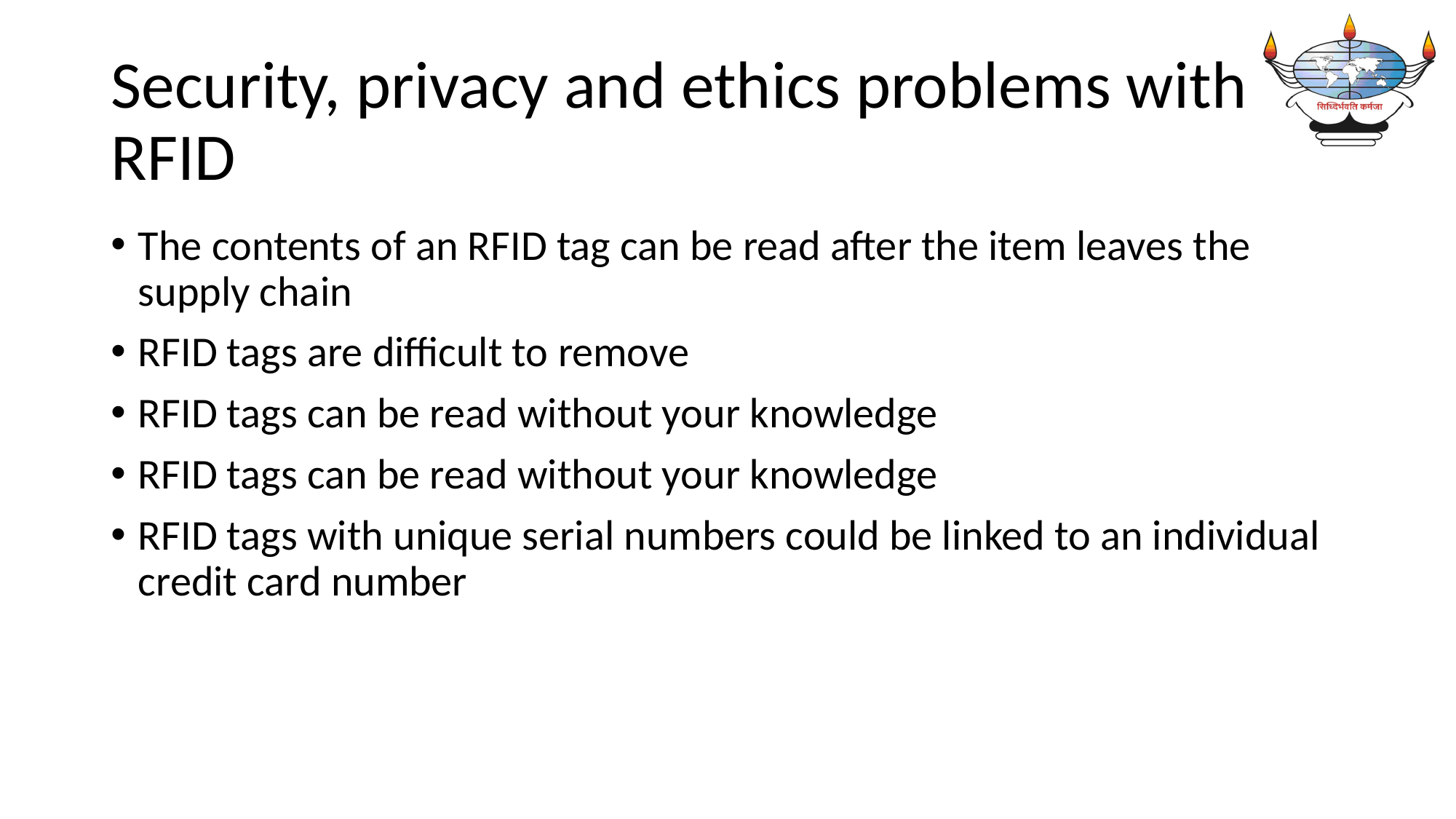

# Security, privacy and ethics problems with RFID
The contents of an RFID tag can be read after the item leaves the supply chain
RFID tags are difficult to remove
RFID tags can be read without your knowledge
RFID tags can be read without your knowledge
RFID tags with unique serial numbers could be linked to an individual credit card number